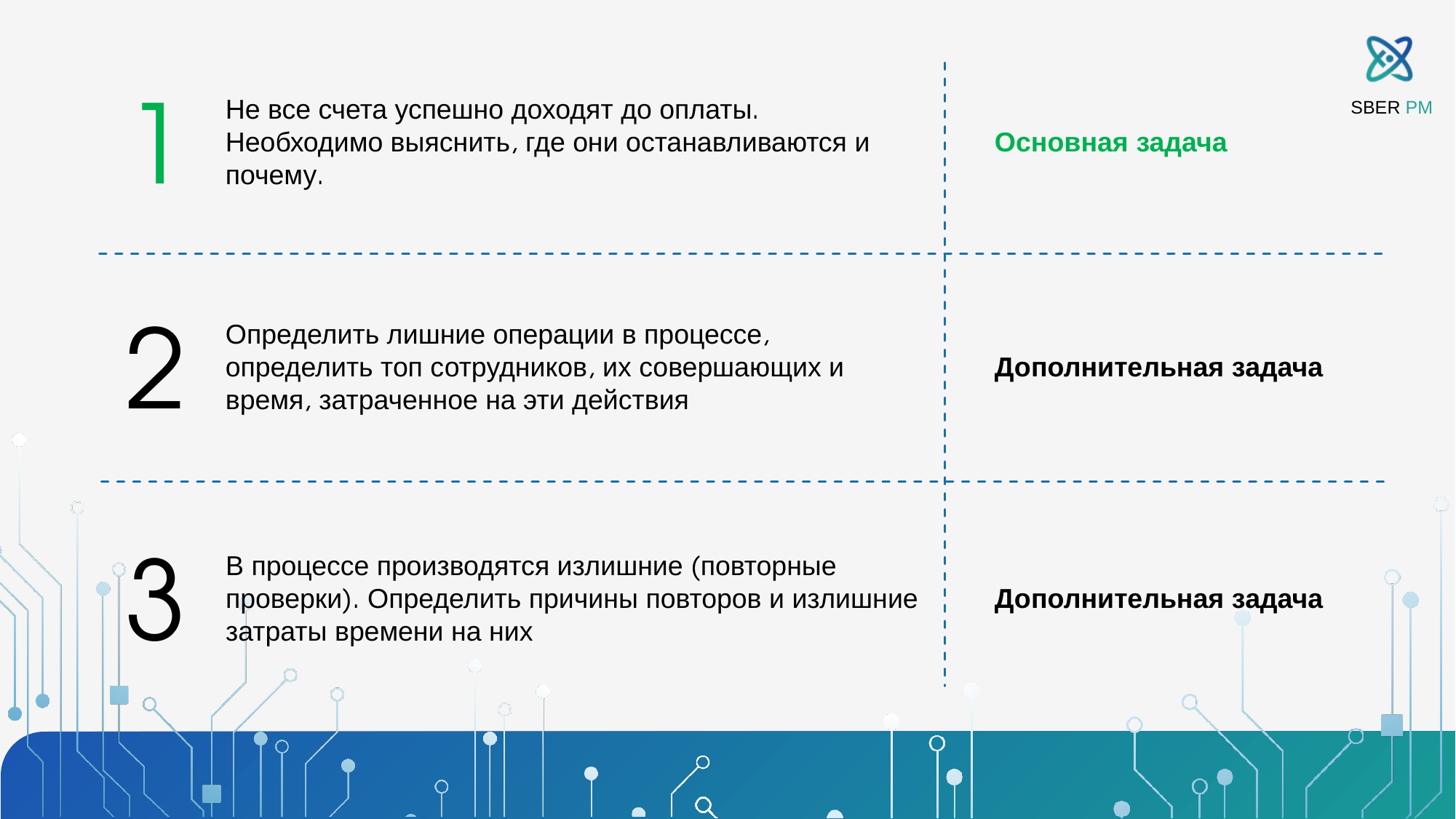

1
Не все счета успешно доходят до оплаты. Необходимо выяснить, где они останавливаются и почему.
Основная задача
Дополнительная задача
2
Определить лишние операции в процессе, определить топ сотрудников, их совершающих и время, затраченное на эти действия
Дополнительная задача
В процессе производятся излишние (повторные проверки). Определить причины повторов и излишние затраты времени на них
3